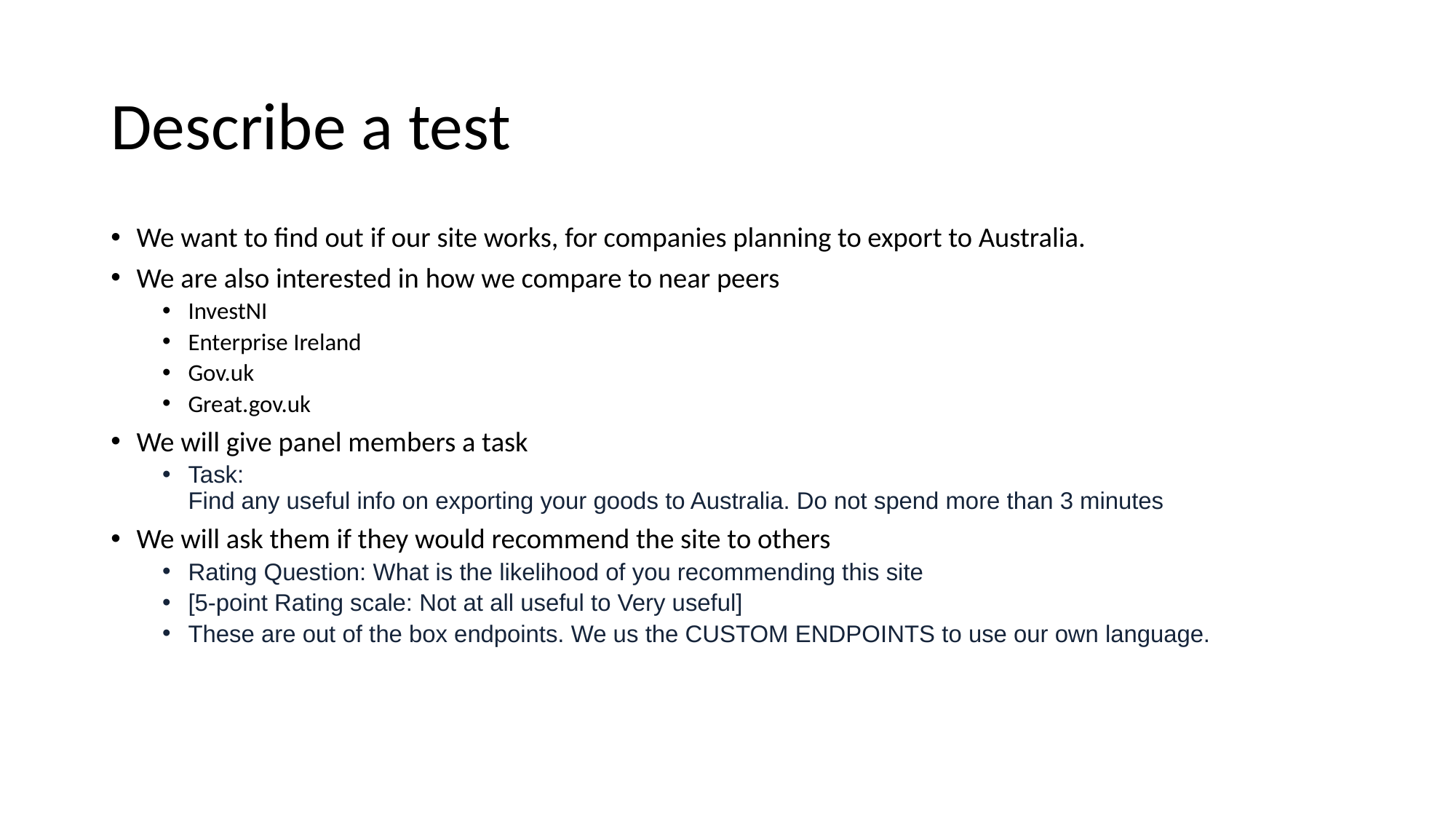

# Describe a test
We want to find out if our site works, for companies planning to export to Australia.
We are also interested in how we compare to near peers
InvestNI
Enterprise Ireland
Gov.uk
Great.gov.uk
We will give panel members a task
Task:
Find any useful info on exporting your goods to Australia. Do not spend more than 3 minutes
We will ask them if they would recommend the site to others
Rating Question: What is the likelihood of you recommending this site
[5-point Rating scale: Not at all useful to Very useful]
These are out of the box endpoints. We us the CUSTOM ENDPOINTS to use our own language.